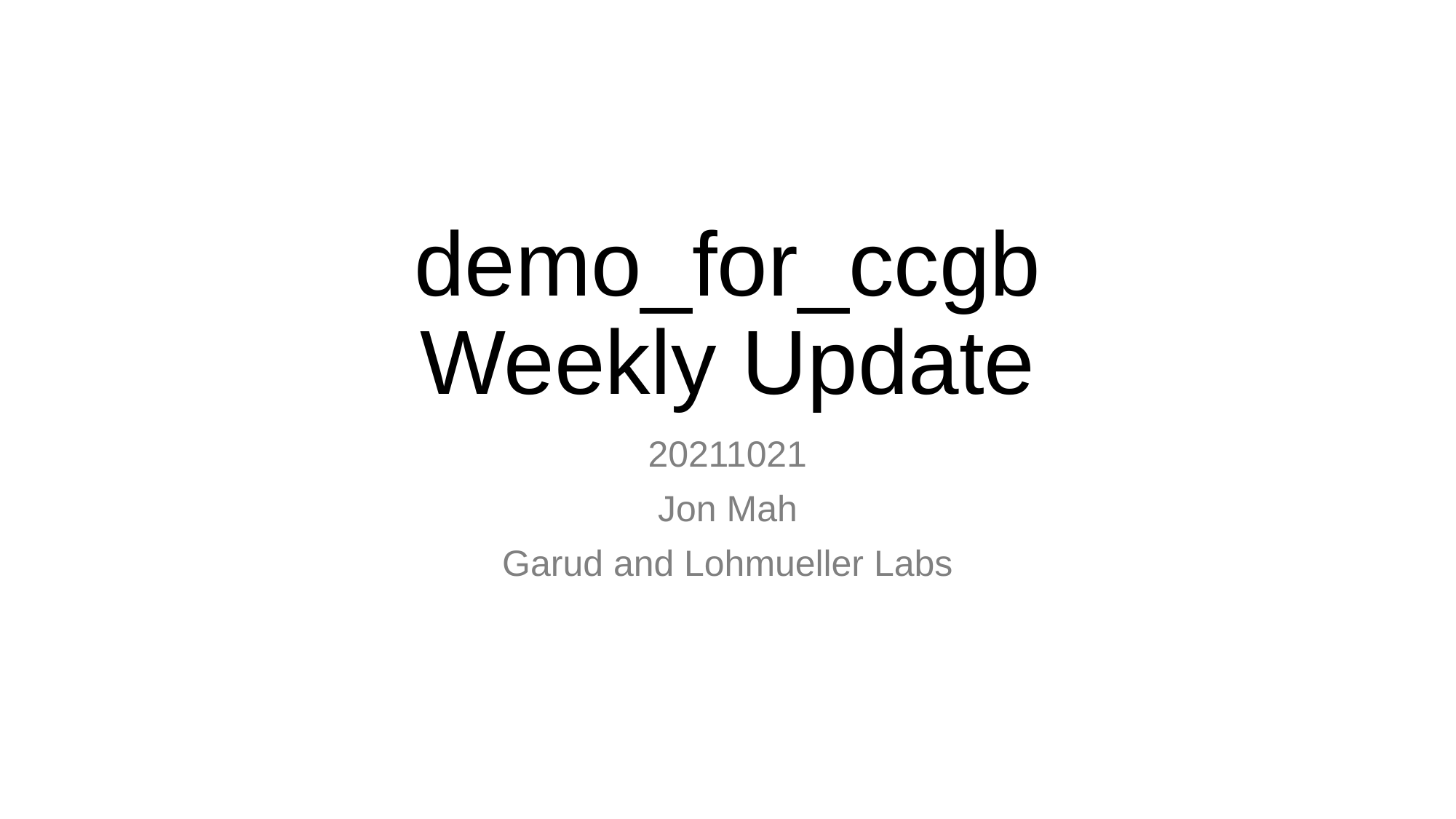

# demo_for_ccgb Weekly Update
20211021
Jon Mah
Garud and Lohmueller Labs